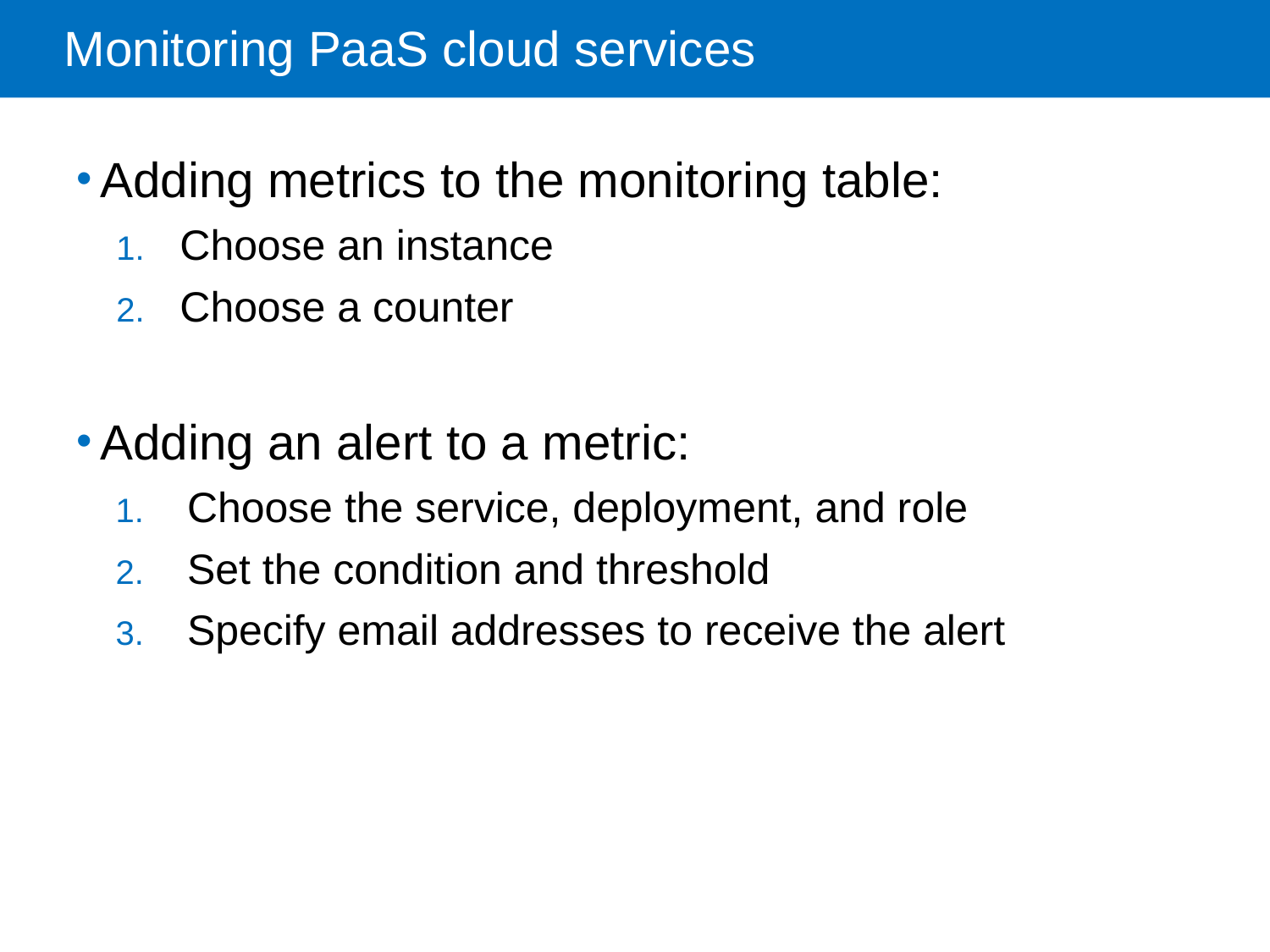

# Monitoring PaaS cloud services
Adding metrics to the monitoring table:
Choose an instance
Choose a counter

Adding an alert to a metric:
Choose the service, deployment, and role
Set the condition and threshold
Specify email addresses to receive the alert